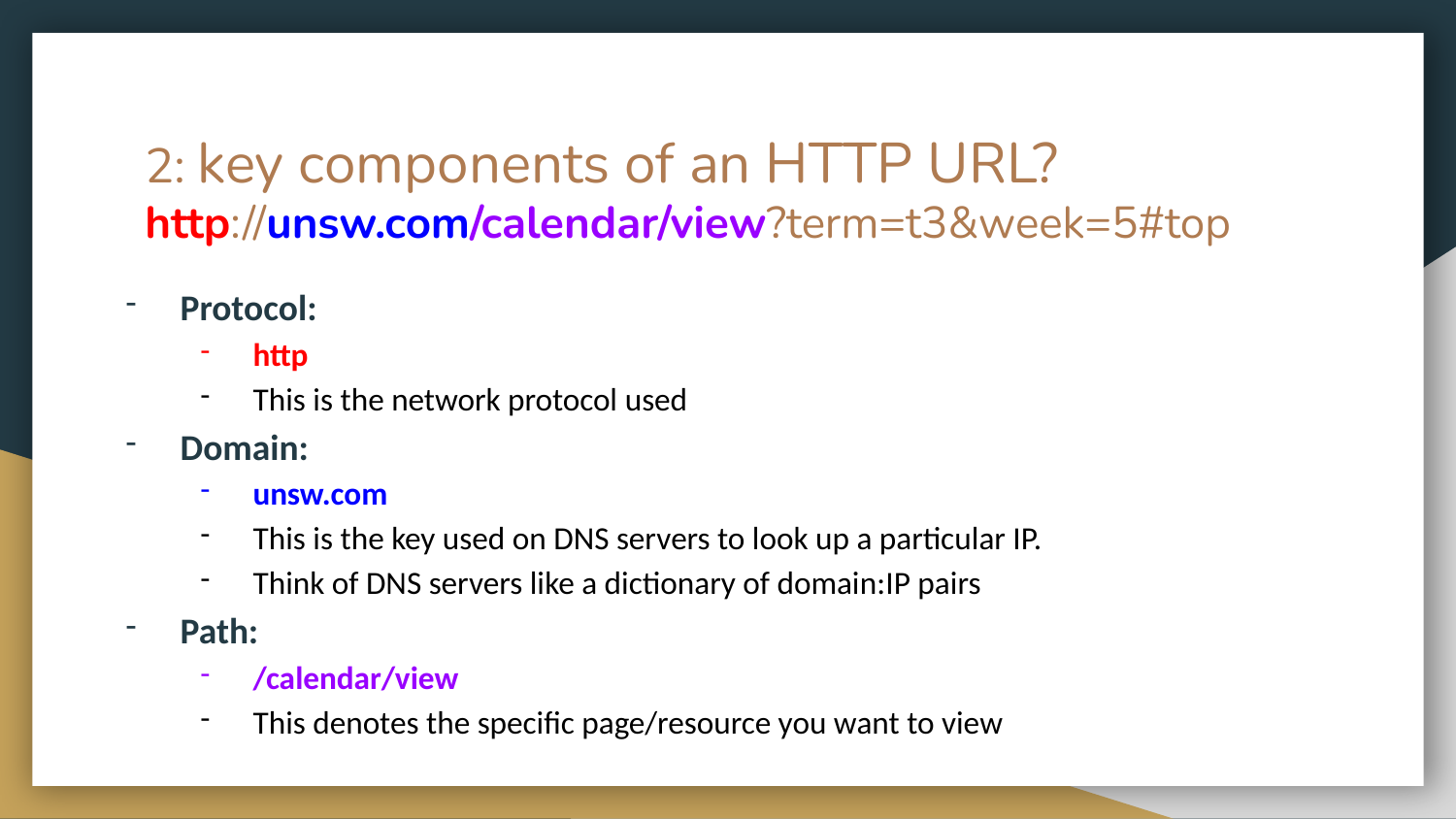

# 2: key components of an HTTP URL? http://unsw.com/calendar/view?term=t3&week=5#top
Protocol:
http
This is the network protocol used
Domain:
unsw.com
This is the key used on DNS servers to look up a particular IP.
Think of DNS servers like a dictionary of domain:IP pairs
Path:
/calendar/view
This denotes the specific page/resource you want to view